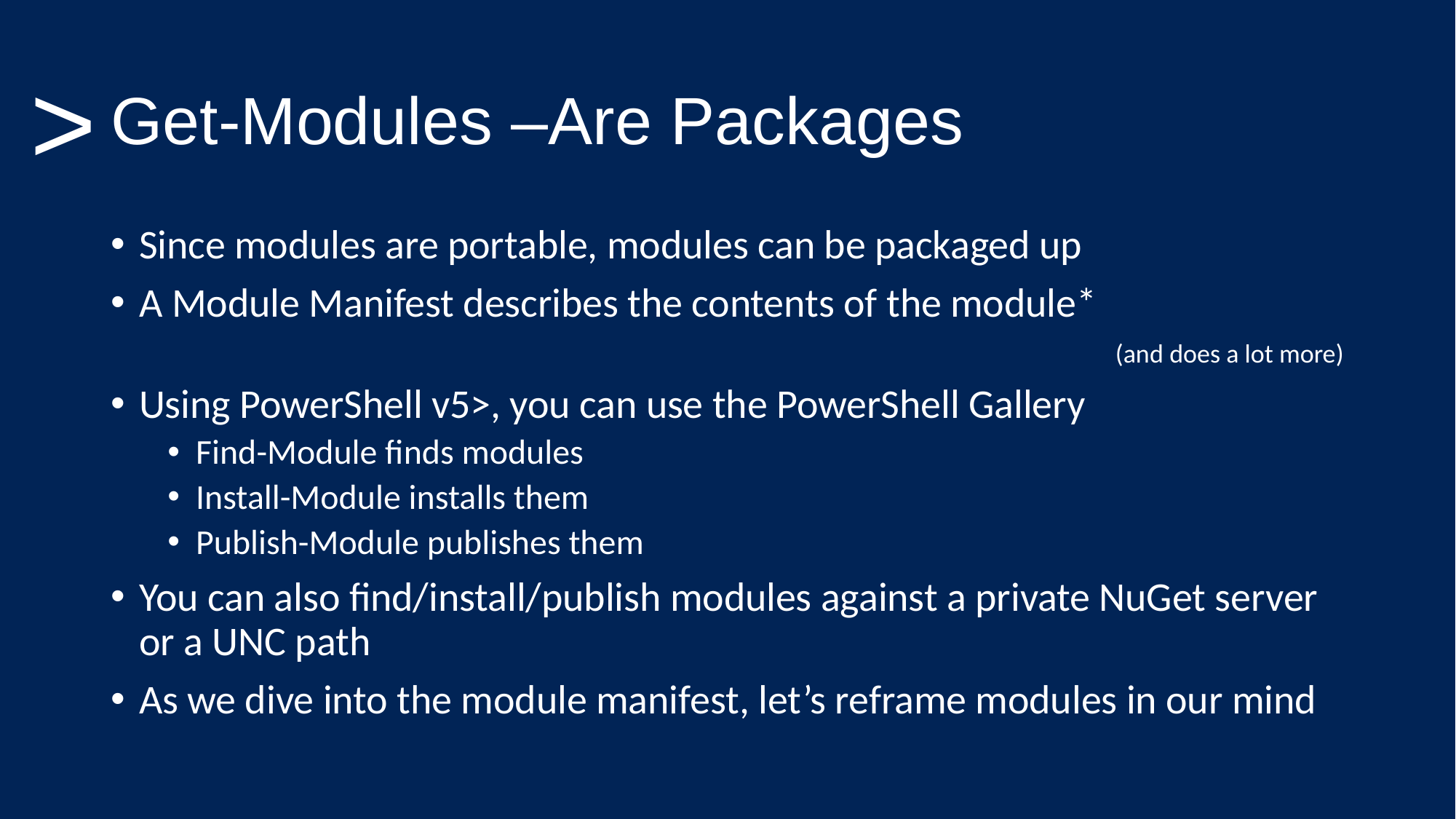

# Get-Modules –Are Packages
>
Since modules are portable, modules can be packaged up
A Module Manifest describes the contents of the module*
(and does a lot more)
Using PowerShell v5>, you can use the PowerShell Gallery
Find-Module finds modules
Install-Module installs them
Publish-Module publishes them
You can also find/install/publish modules against a private NuGet server or a UNC path
As we dive into the module manifest, let’s reframe modules in our mind